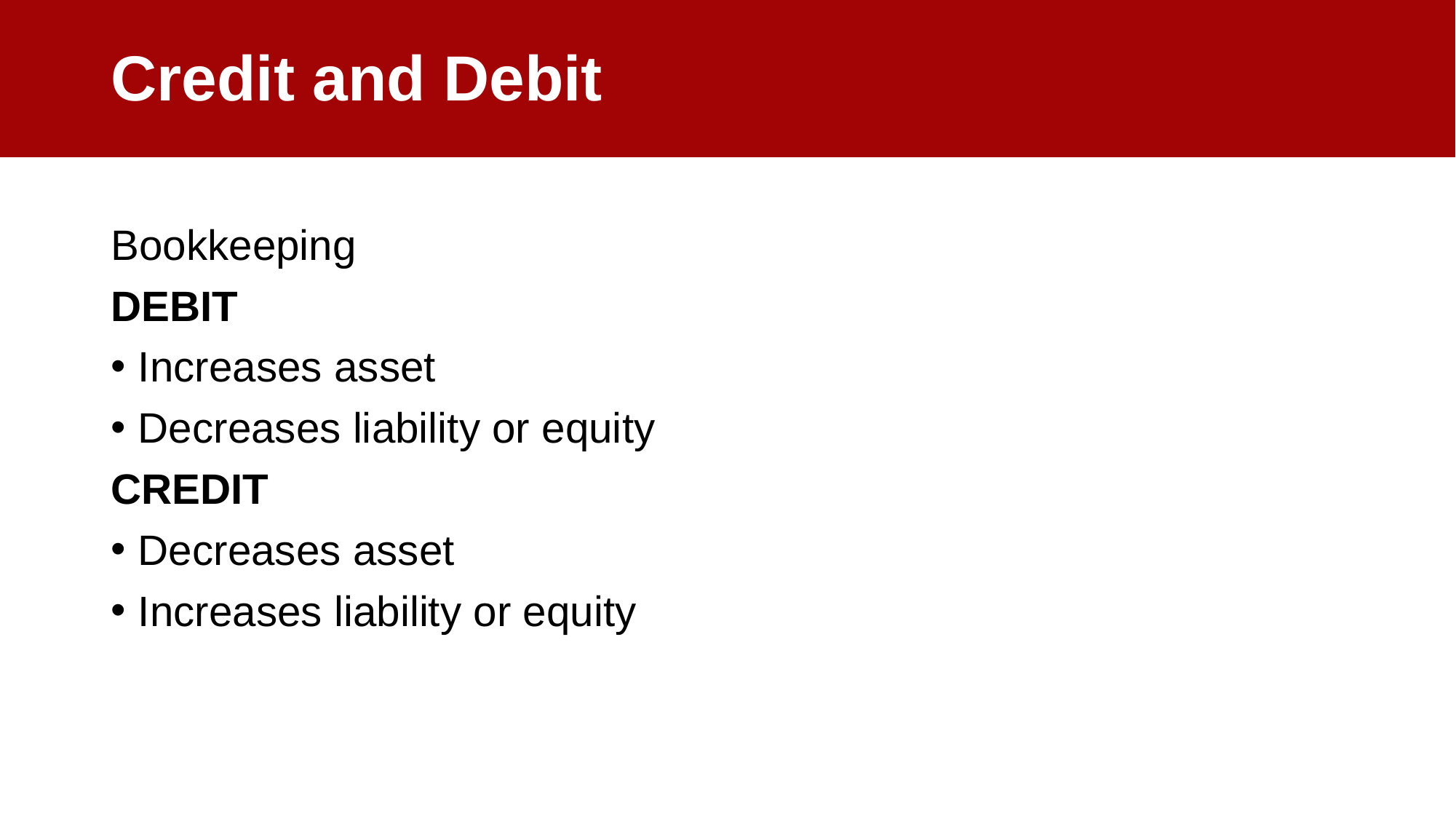

Credit and Debit
# Credit and Debit
Bookkeeping
DEBIT
Increases asset
Decreases liability or equity
CREDIT
Decreases asset
Increases liability or equity